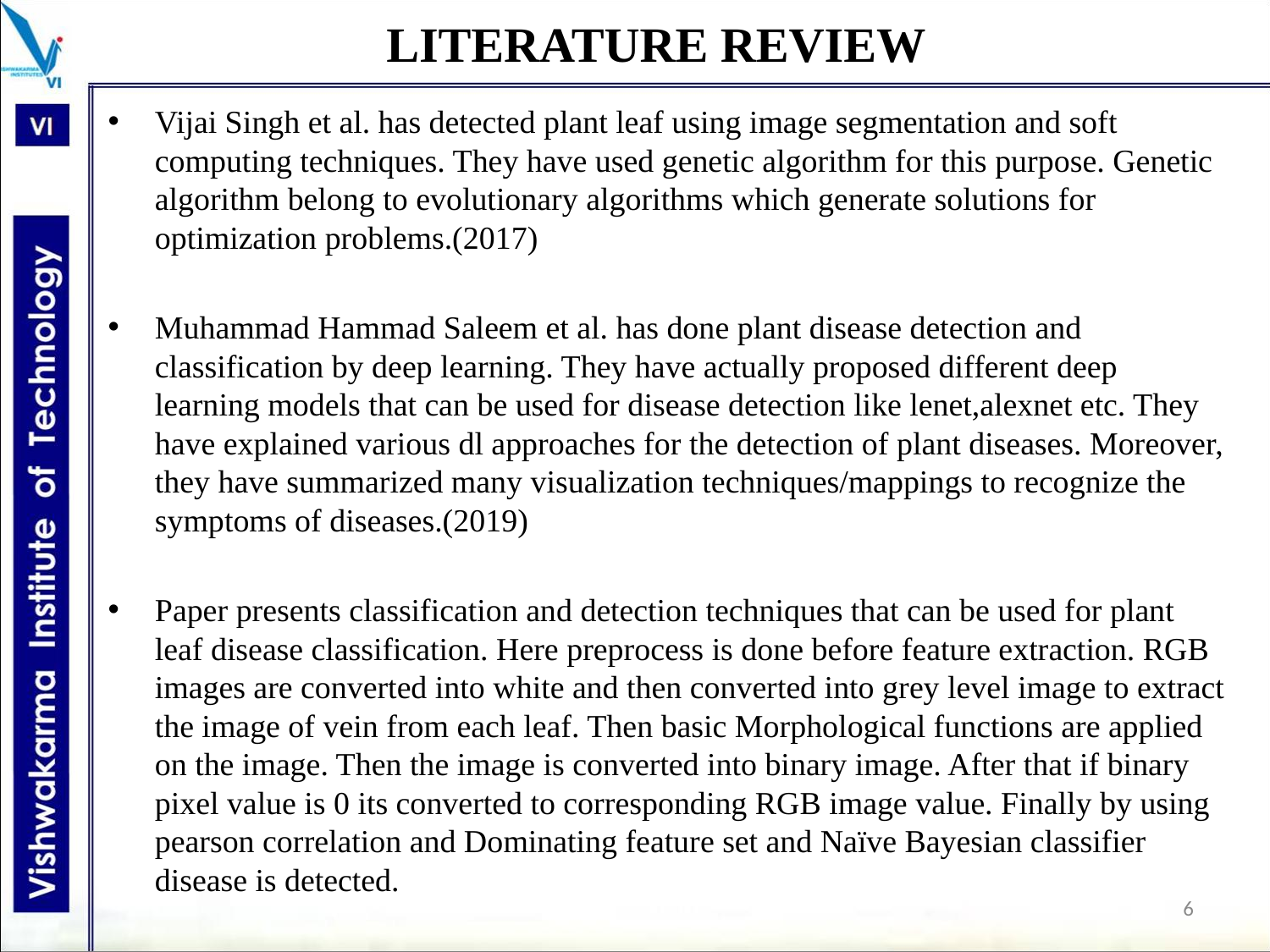

# LITERATURE REVIEW
Vijai Singh et al. has detected plant leaf using image segmentation and soft computing techniques. They have used genetic algorithm for this purpose. Genetic algorithm belong to evolutionary algorithms which generate solutions for optimization problems.(2017)

Muhammad Hammad Saleem et al. has done plant disease detection and classification by deep learning. They have actually proposed different deep learning models that can be used for disease detection like lenet,alexnet etc. They have explained various dl approaches for the detection of plant diseases. Moreover, they have summarized many visualization techniques/mappings to recognize the symptoms of diseases.(2019)

Paper presents classification and detection techniques that can be used for plant leaf disease classification. Here preprocess is done before feature extraction. RGB images are converted into white and then converted into grey level image to extract the image of vein from each leaf. Then basic Morphological functions are applied on the image. Then the image is converted into binary image. After that if binary pixel value is 0 its converted to corresponding RGB image value. Finally by using pearson correlation and Dominating feature set and Naïve Bayesian classifier disease is detected.
6